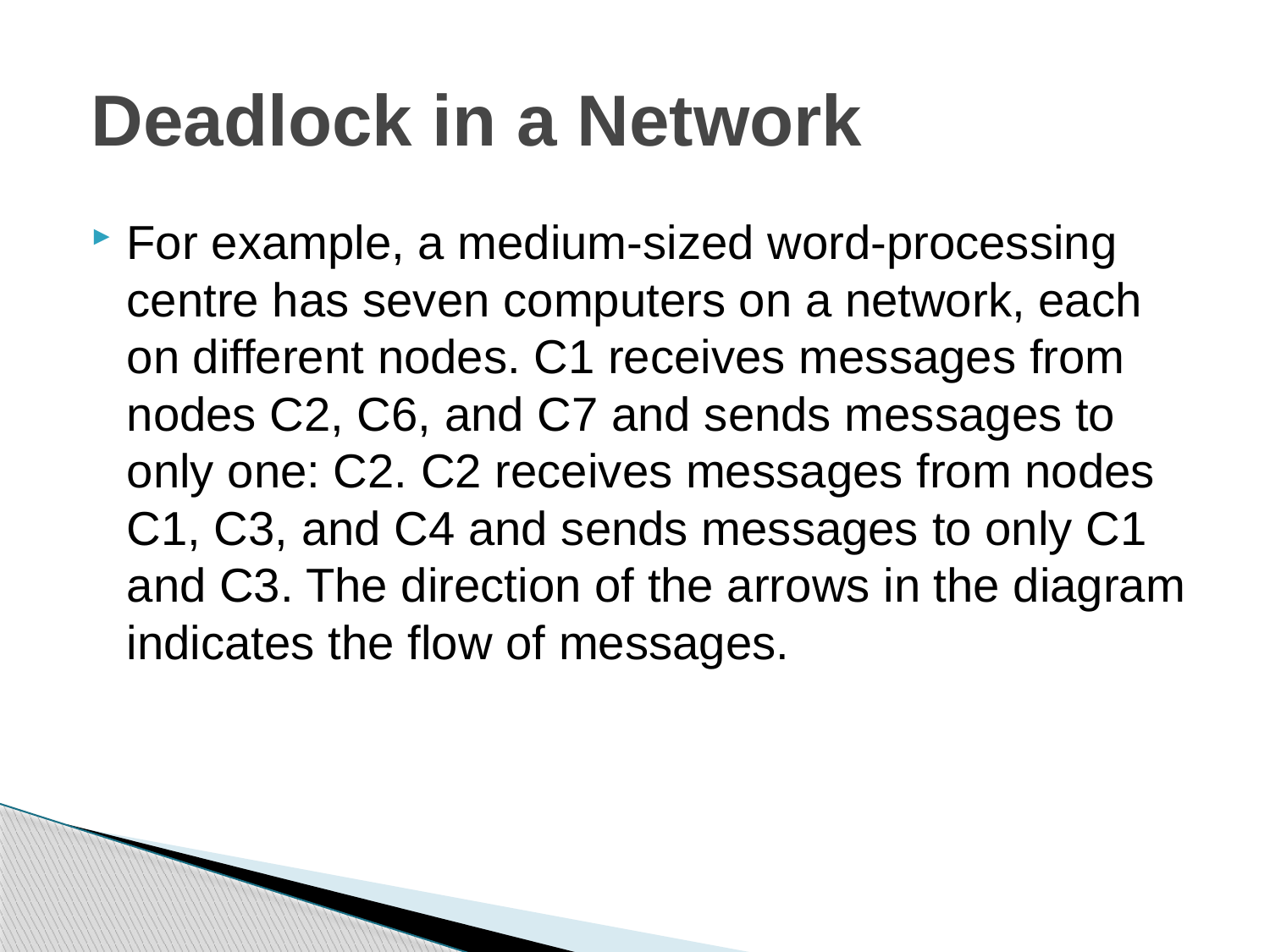

# Deadlock in a Network
For example, a medium-sized word-processing centre has seven computers on a network, each on different nodes. C1 receives messages from nodes C2, C6, and C7 and sends messages to only one: C2. C2 receives messages from nodes C1, C3, and C4 and sends messages to only C1 and C3. The direction of the arrows in the diagram indicates the flow of messages.